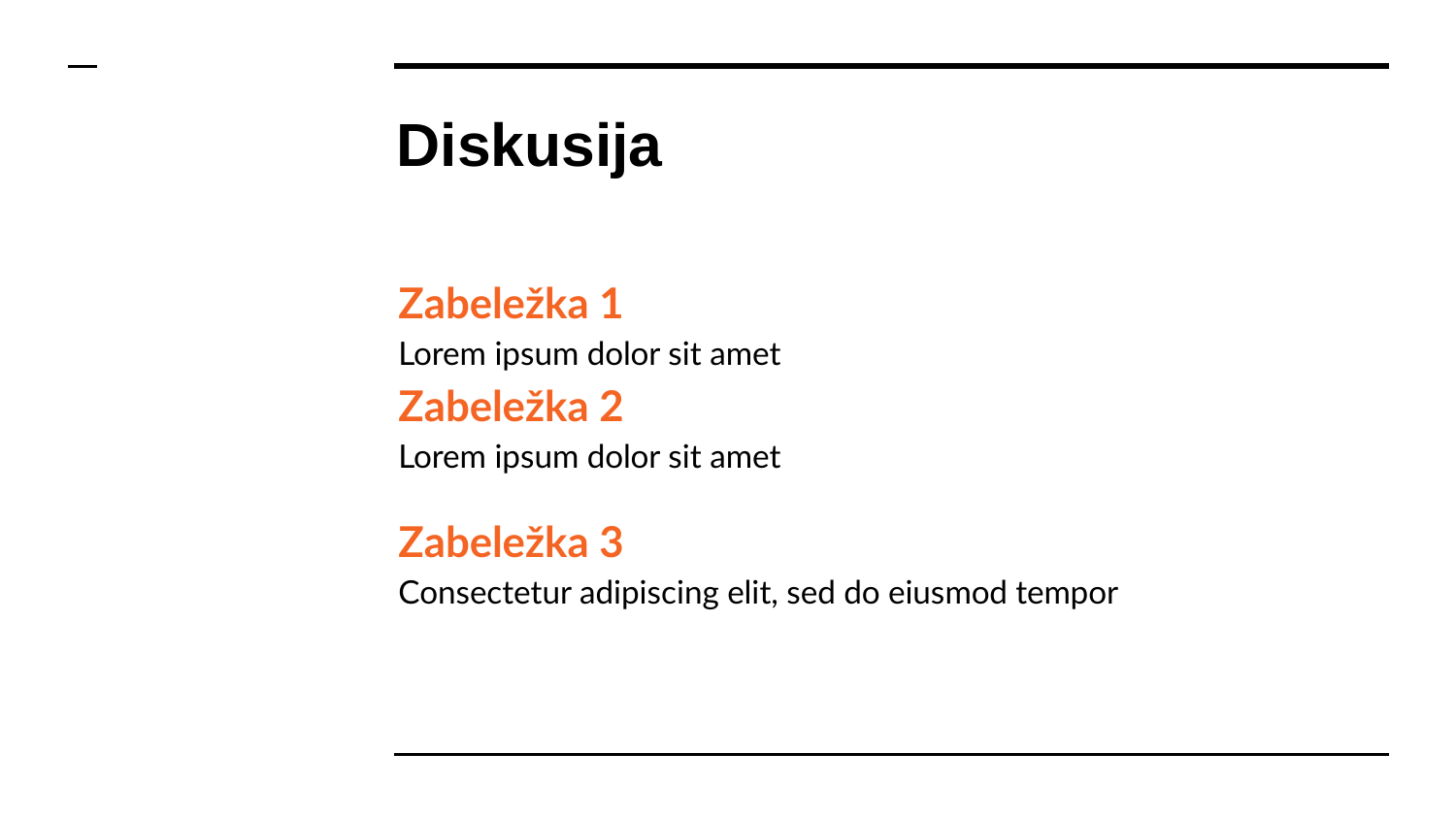

# Diskusija
Zabeležka 1
Lorem ipsum dolor sit amet
Zabeležka 2
Lorem ipsum dolor sit amet
Zabeležka 3
Consectetur adipiscing elit, sed do eiusmod tempor